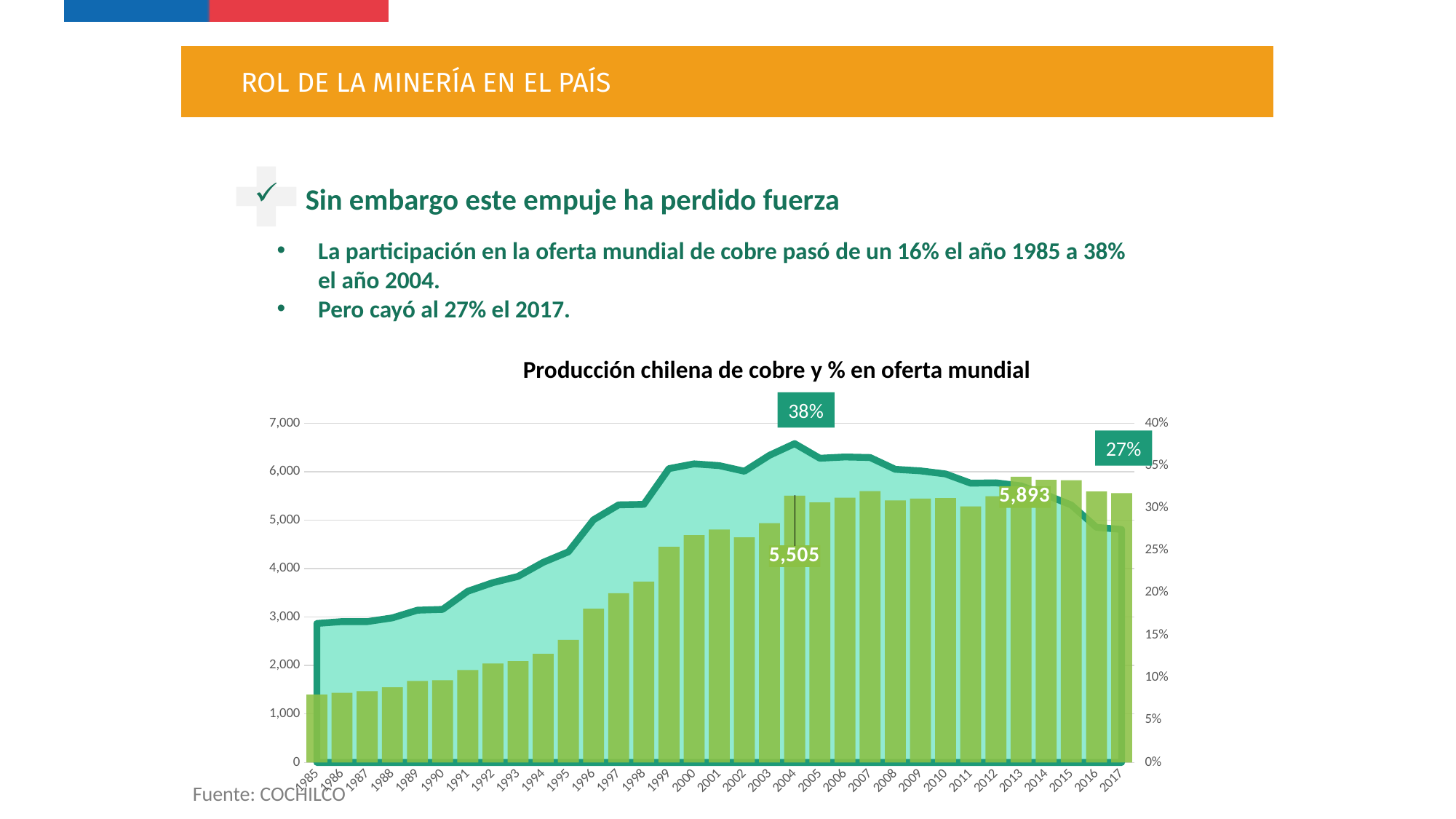

ROL DE LA MINERÍA EN EL PAÍS

Sin embargo este empuje ha perdido fuerza

La participación en la oferta mundial de cobre pasó de un 16% el año 1985 a 38% el año 2004.
Pero cayó al 27% el 2017.

Producción chilena de cobre y % en oferta mundial
38%

### Chart

| Category | Nominal ME | Producción de cobre Chile en KTMF |
|---|---|---|
| 1985 | 0.163854039883906 | 1400.1 |
| 1986 | 0.16604803367213608 | 1436.0 |
| 1987 | 0.1660278779423548 | 1472.826 |
| 1988 | 0.17042925249398422 | 1548.8719999999998 |
| 1989 | 0.1794929131839448 | 1681.076 |
| 1990 | 0.18048108226797177 | 1696.16 |
| 1991 | 0.20183977399914135 | 1905.174 |
| 1992 | 0.21203977120870487 | 2040.262 |
| 1993 | 0.21938352391031965 | 2091.5409999999993 |
| 1994 | 0.2359660890548716 | 2242.208940999999 |
| 1995 | 0.2483396856302807 | 2528.8813842 |
| 1996 | 0.28610179437931227 | 3172.339294 |
| 1997 | 0.3037474975505453 | 3492.931799999999 |
| 1998 | 0.3043395238377273 | 3732.8047846900004 |
| 1999 | 0.34644270818713296 | 4448.7848208000005 |
| 2000 | 0.35209430178504514 | 4689.6285293 |
| 2001 | 0.3499920185451321 | 4804.724834600002 |
| 2002 | 0.34336860039817374 | 4646.287570600001 |
| 2003 | 0.36218590339551376 | 4936.453985599998 |
| 2004 | 0.3758984777413805 | 5505.1850559 |
| 2005 | 0.358660535041458 | 5365.039385 |
| 2006 | 0.36018436295013295 | 5461.124724000002 |
| 2007 | 0.35954899883579544 | 5597.563843099999 |
| 2008 | 0.34565388168750516 | 5407.365984698508 |
| 2009 | 0.3438031306899814 | 5444.777100000001 |
| 2010 | 0.3401666380544993 | 5457.429 |
| 2011 | 0.3292700320137013 | 5281.384999999999 |
| 2012 | 0.32971350750547873 | 5494.219 |
| 2013 | 0.32610457039980545 | 5893.461489635998 |
| 2014 | 0.3155389700711637 | 5829.682100000001 |
| 2015 | 0.30350676396546095 | 5824.747000000001 |
| 2016 | 0.2772213043117605 | 5590.805999999999 |
| 2017 | 0.27473738053791097 | 5555.744359999999 |
27%
Fuente: COCHILCO